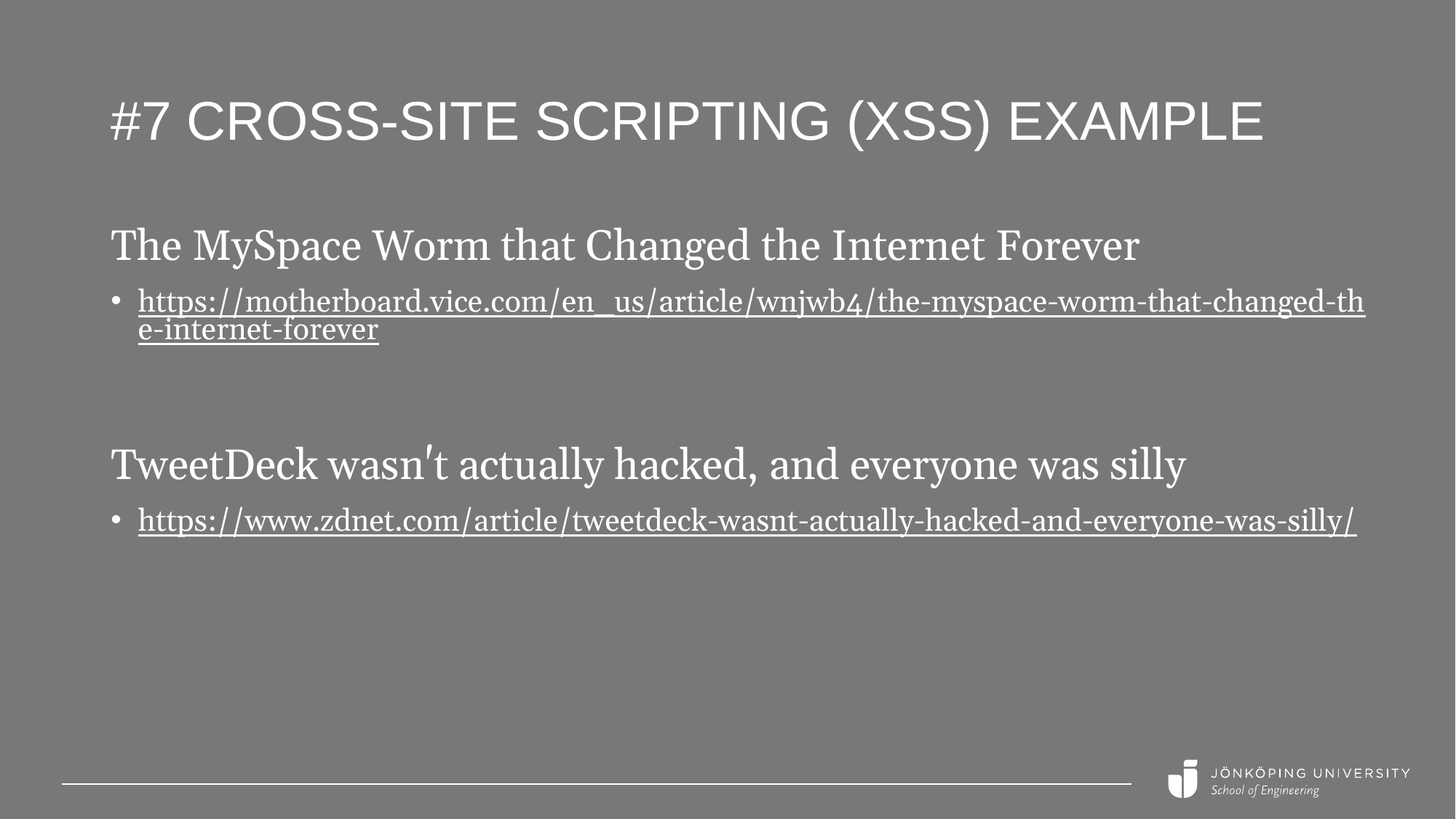

# #7 Cross-Site Scripting (XSS) example
The MySpace Worm that Changed the Internet Forever
https://motherboard.vice.com/en_us/article/wnjwb4/the-myspace-worm-that-changed-the-internet-forever

TweetDeck wasn't actually hacked, and everyone was silly
https://www.zdnet.com/article/tweetdeck-wasnt-actually-hacked-and-everyone-was-silly/